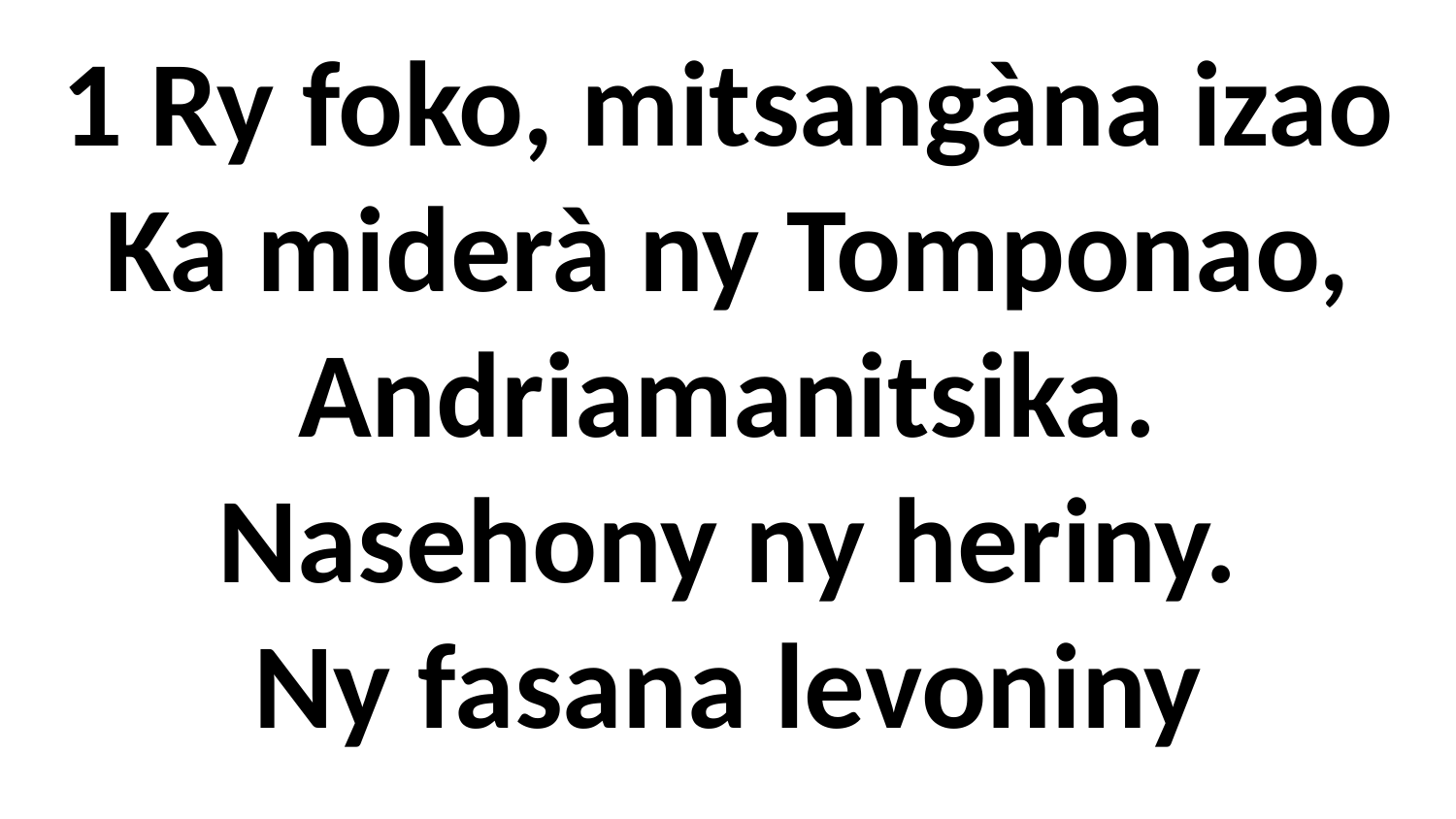

# 1 Ry foko, mitsangàna izao Ka miderà ny Tomponao, Andriamanitsika. Nasehony ny heriny. Ny fasana levoniny